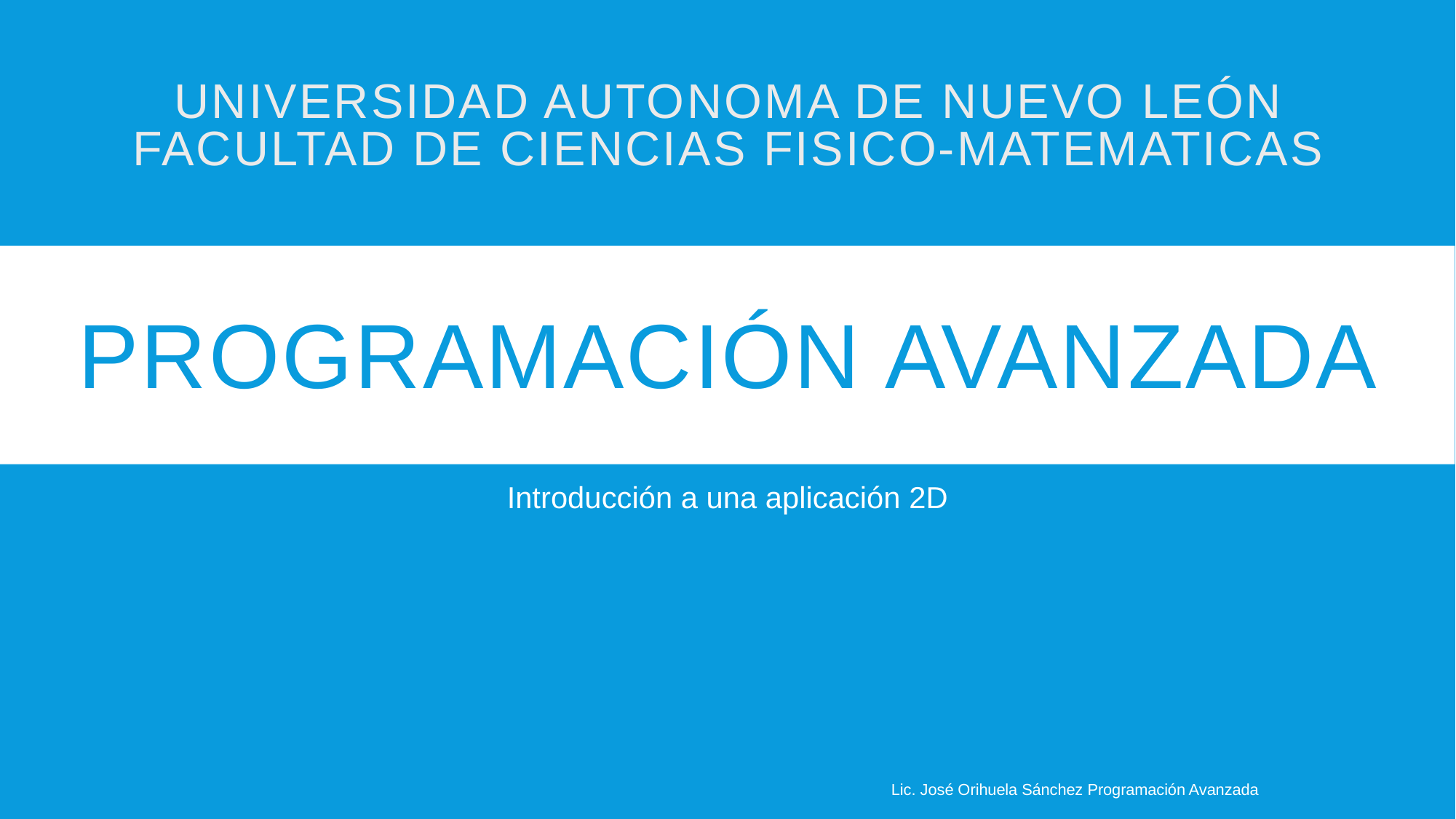

UNIVERSIDAD AUTONOMA DE NUEVO LEÓN
FACULTAD DE CIENCIAS FISICO-MATEMATICAS
# PROGRAMACIÓN AVANZADA
Introducción a una aplicación 2D
Lic. José Orihuela Sánchez Programación Avanzada